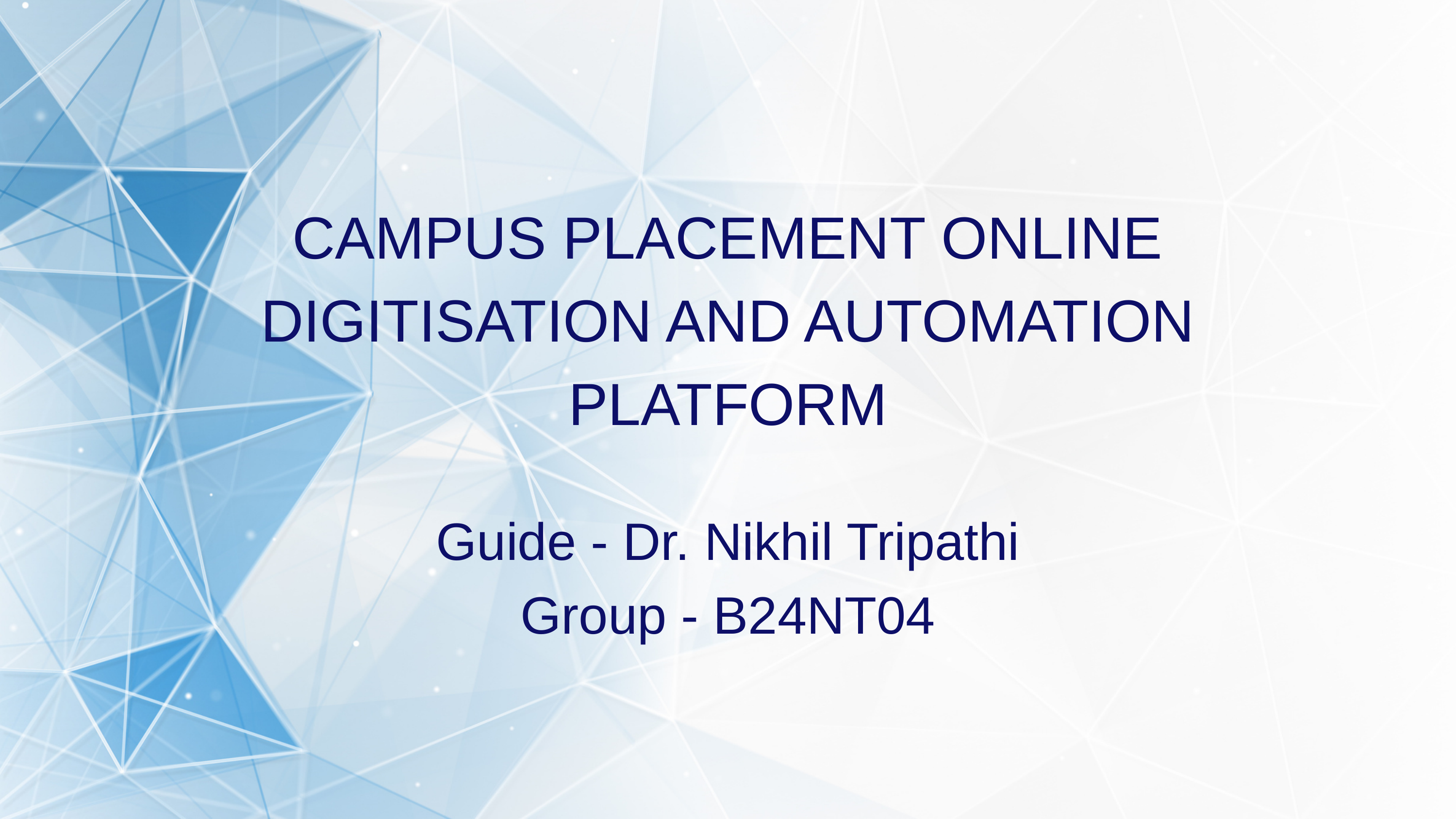

CAMPUS PLACEMENT ONLINE DIGITISATION AND AUTOMATION PLATFORM
Guide - Dr. Nikhil Tripathi
Group - B24NT04